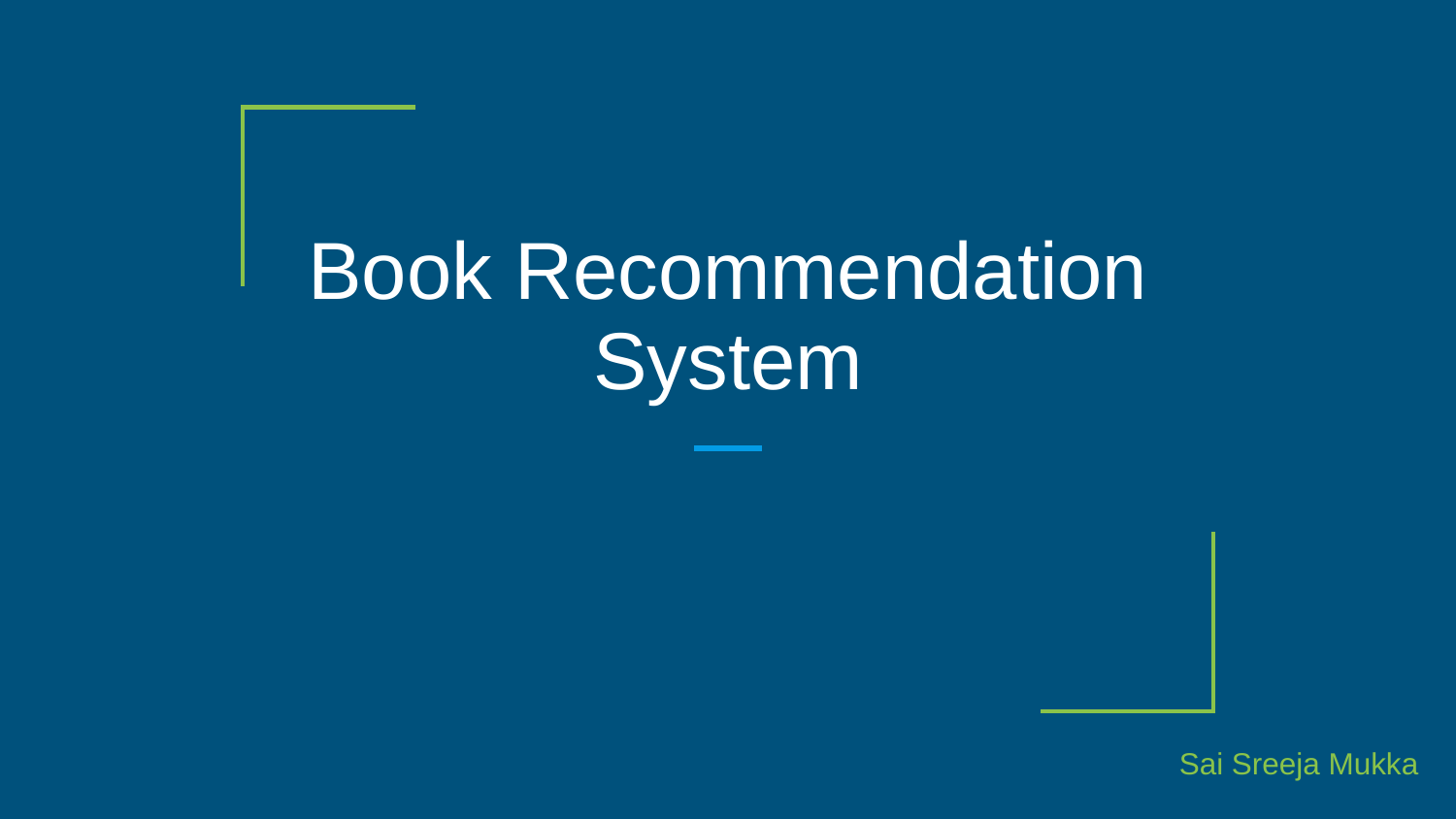

# Book Recommendation System
Sai Sreeja Mukka